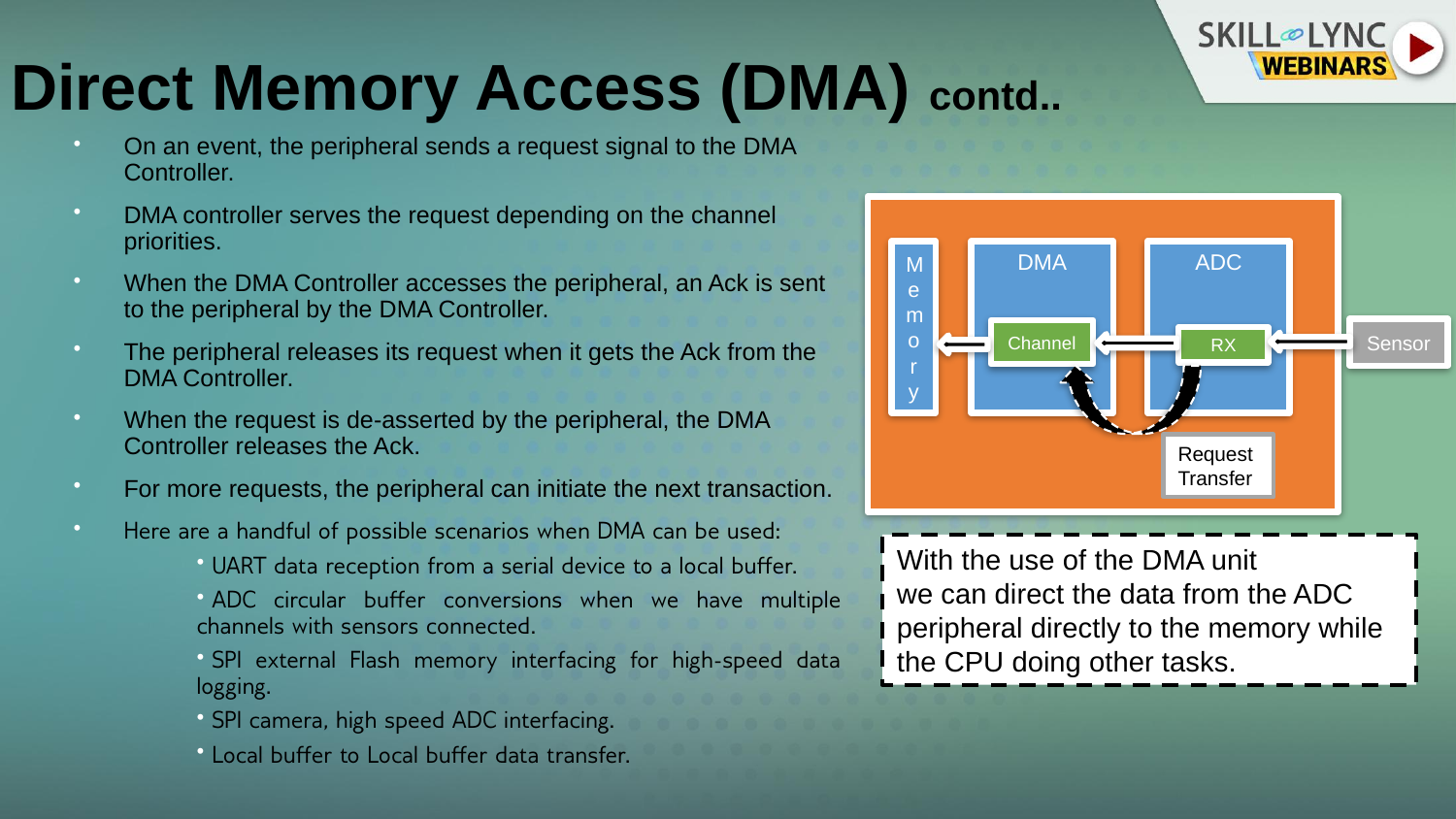

# Direct Memory Access (DMA) contd..
On an event, the peripheral sends a request signal to the DMA Controller.
DMA controller serves the request depending on the channel priorities.
When the DMA Controller accesses the peripheral, an Ack is sent to the peripheral by the DMA Controller.
The peripheral releases its request when it gets the Ack from the DMA Controller.
When the request is de-asserted by the peripheral, the DMA Controller releases the Ack.
For more requests, the peripheral can initiate the next transaction.
Here are a handful of possible scenarios when DMA can be used:
 UART data reception from a serial device to a local buffer.
 ADC circular buffer conversions when we have multiple channels with sensors connected.
 SPI external Flash memory interfacing for high-speed data logging.
 SPI camera, high speed ADC interfacing.
 Local buffer to Local buffer data transfer.

Memory
DMA
ADC
Channel
RX
Sensor

Request Transfer
With the use of the DMA unit we can direct the data from the ADC peripheral directly to the memory while the CPU doing other tasks.